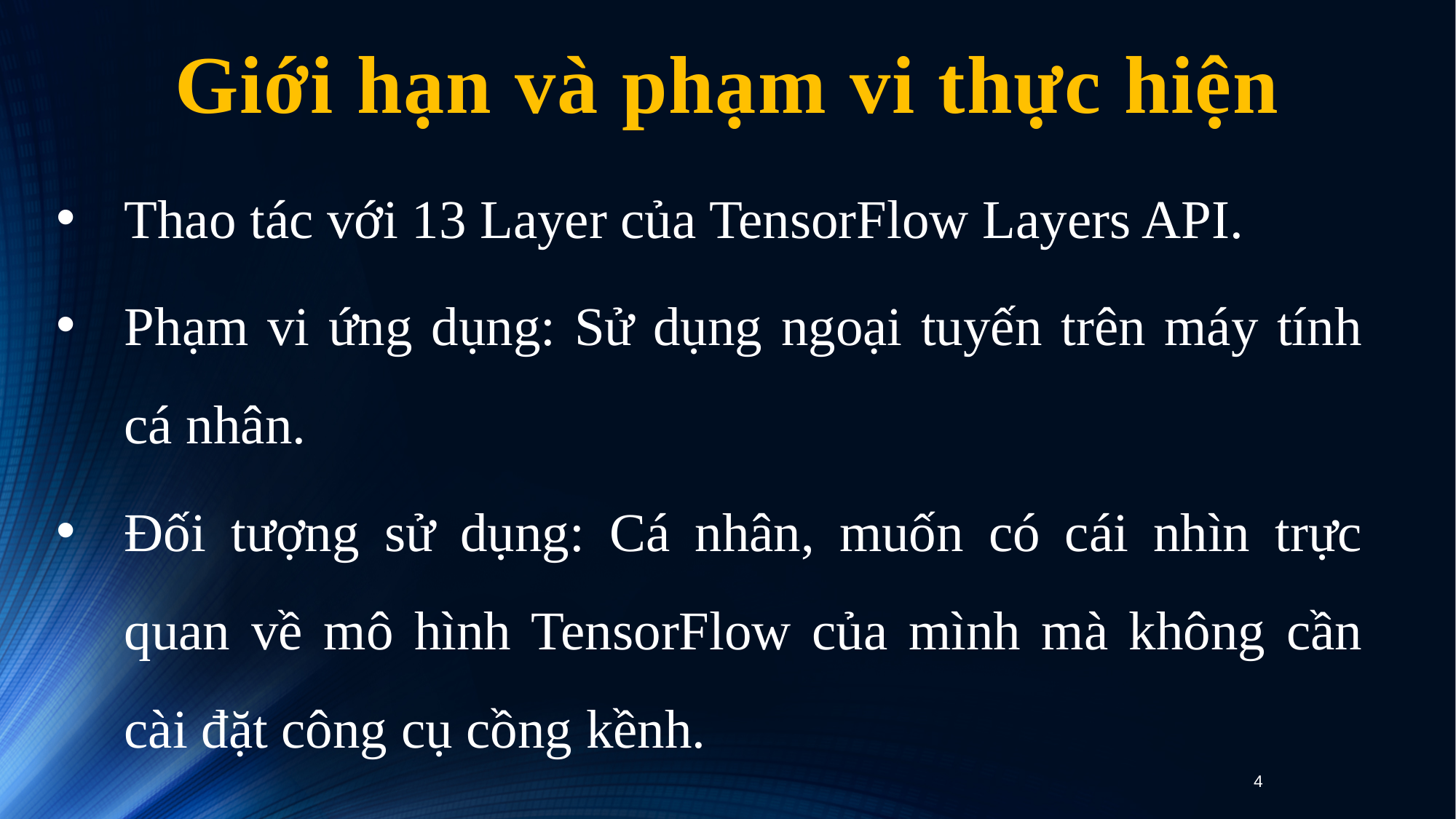

# Giới hạn và phạm vi thực hiện
Thao tác với 13 Layer của TensorFlow Layers API.
Phạm vi ứng dụng: Sử dụng ngoại tuyến trên máy tính cá nhân.
Đối tượng sử dụng: Cá nhân, muốn có cái nhìn trực quan về mô hình TensorFlow của mình mà không cần cài đặt công cụ cồng kềnh.
4